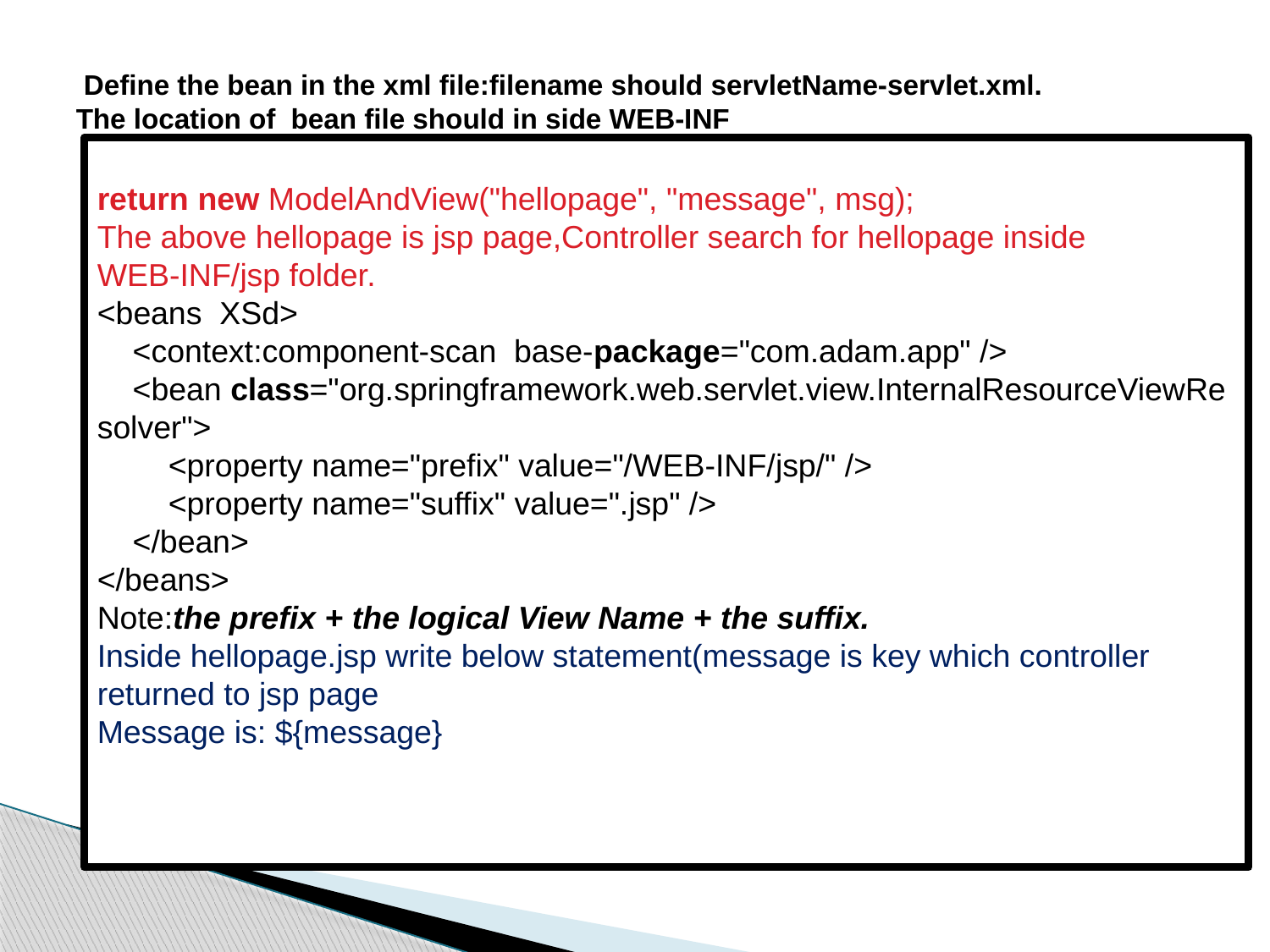

# Define the bean in the xml file:filename should servletName-servlet.xml. The location of  bean file should in side WEB-INF

return new ModelAndView("hellopage", "message", msg);
The above hellopage is jsp page,Controller search for hellopage inside
WEB-INF/jsp folder.
<beans  XSd>
    <context:component-scan  base-package="com.adam.app" />
    <bean class="org.springframework.web.servlet.view.InternalResourceViewResolver">
        <property name="prefix" value="/WEB-INF/jsp/" />
        <property name="suffix" value=".jsp" />
    </bean>
</beans>
Note:the prefix + the logical View Name + the suffix.
Inside hellopage.jsp write below statement(message is key which controller returned to jsp page
Message is: ${message}